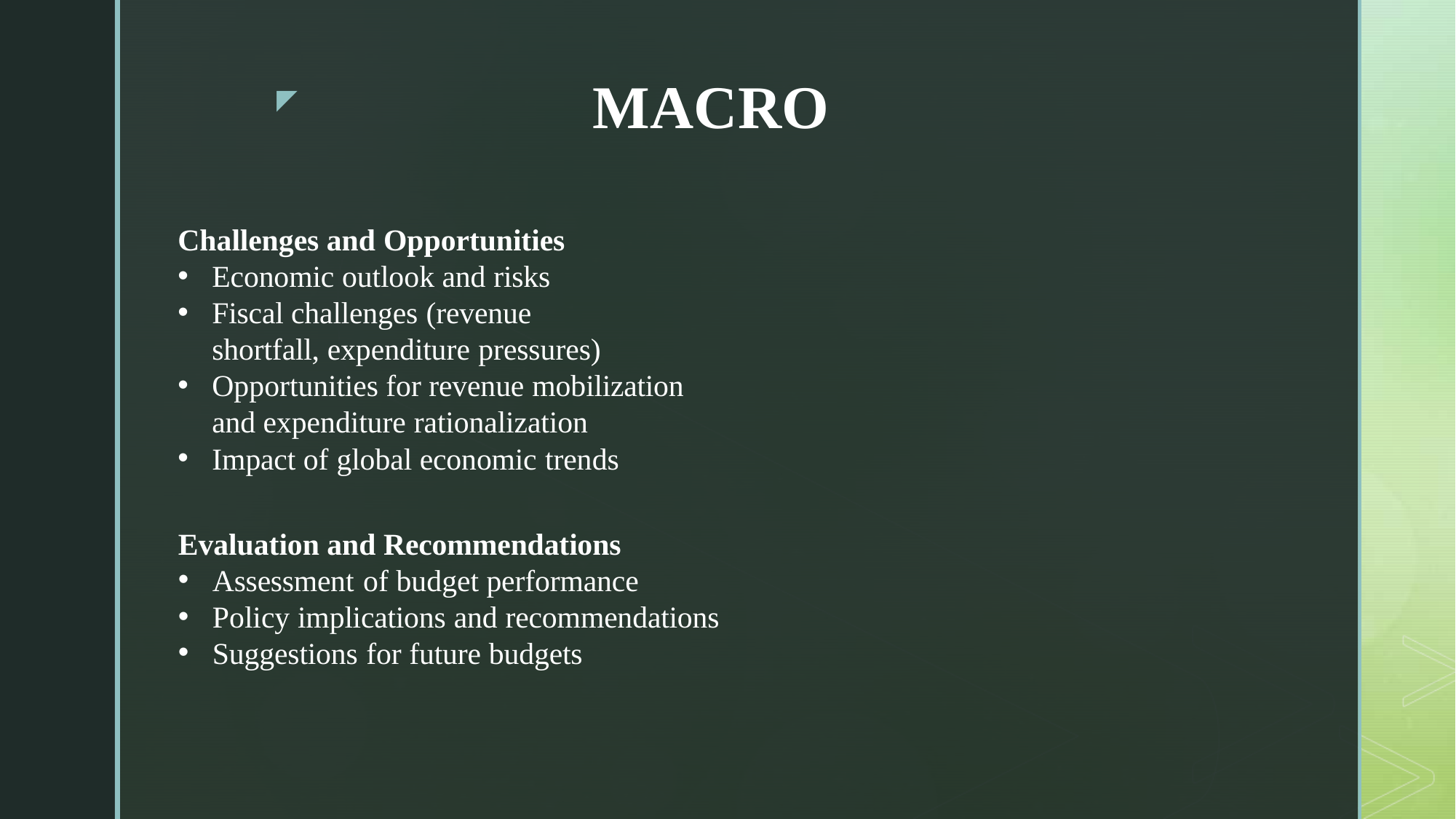

# MACRO
◤
Challenges and Opportunities
Economic outlook and risks
Fiscal challenges (revenue
shortfall, expenditure pressures)
Opportunities for revenue mobilization
and expenditure rationalization
Impact of global economic trends

Evaluation and Recommendations
Assessment of budget performance
Policy implications and recommendations
Suggestions for future budgets